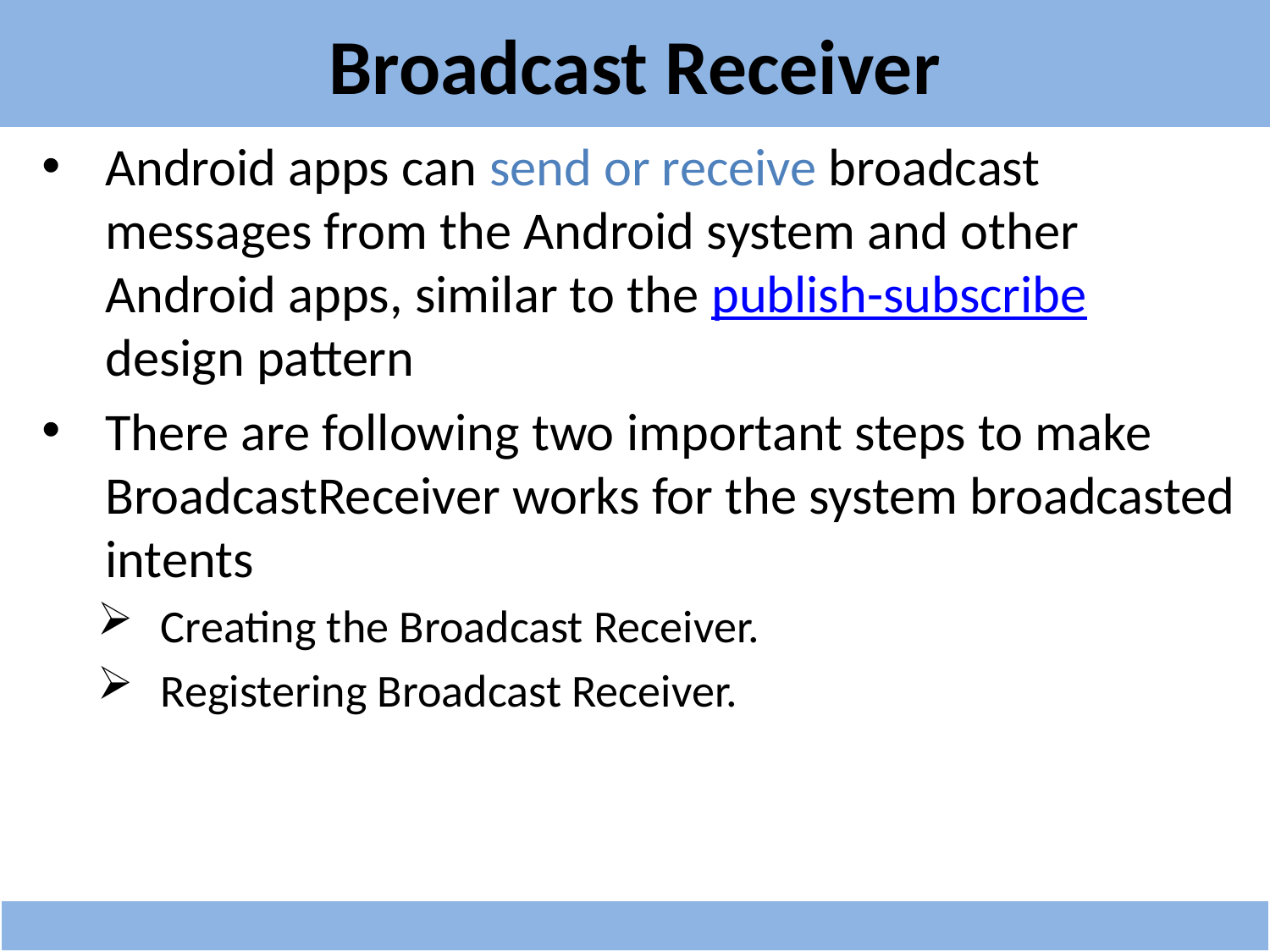

# Broadcast Receiver
Android apps can send or receive broadcast messages from the Android system and other Android apps, similar to the publish-subscribe design pattern
There are following two important steps to make BroadcastReceiver works for the system broadcasted intents
Creating the Broadcast Receiver.
Registering Broadcast Receiver.